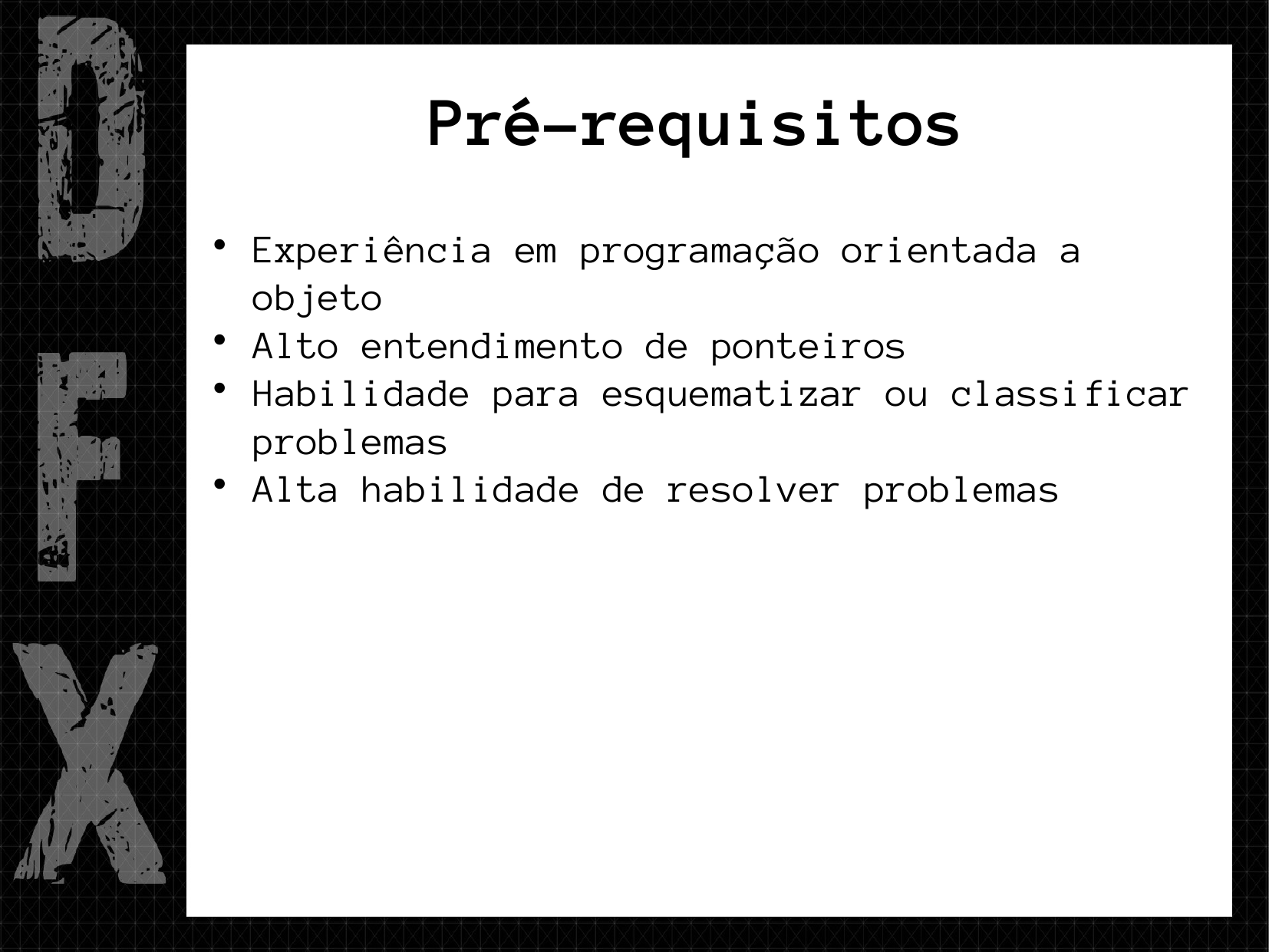

Pré-requisitos
Experiência em programação orientada a objeto
Alto entendimento de ponteiros
Habilidade para esquematizar ou classificar problemas
Alta habilidade de resolver problemas